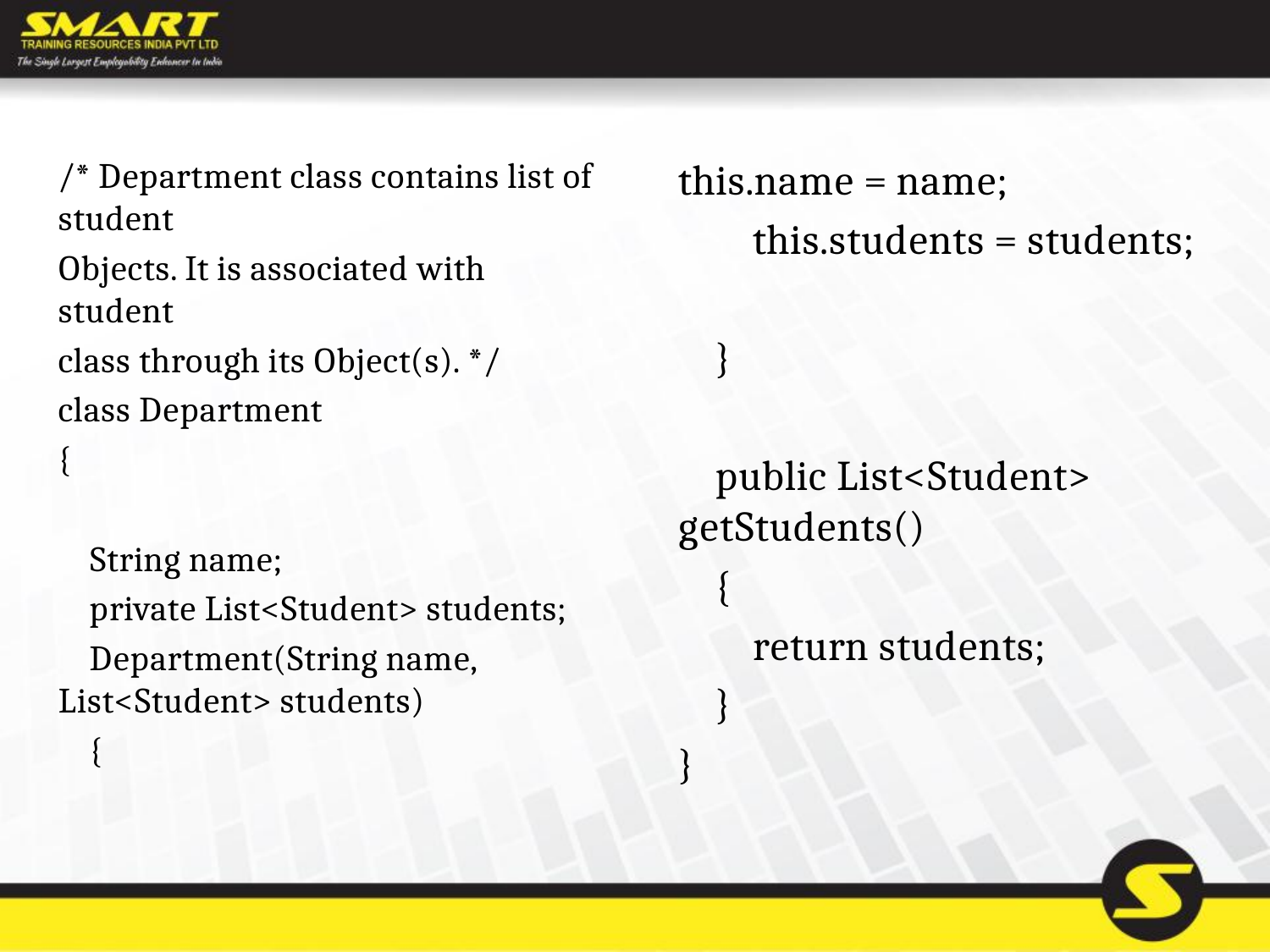

/* Department class contains list of student
Objects. It is associated with student
class through its Object(s). */
class Department
{

    String name;
    private List<Student> students;
    Department(String name, List<Student> students)
    {

this.name = name;
        this.students = students;

    }

    public List<Student> getStudents()
    {
        return students;
    }
}